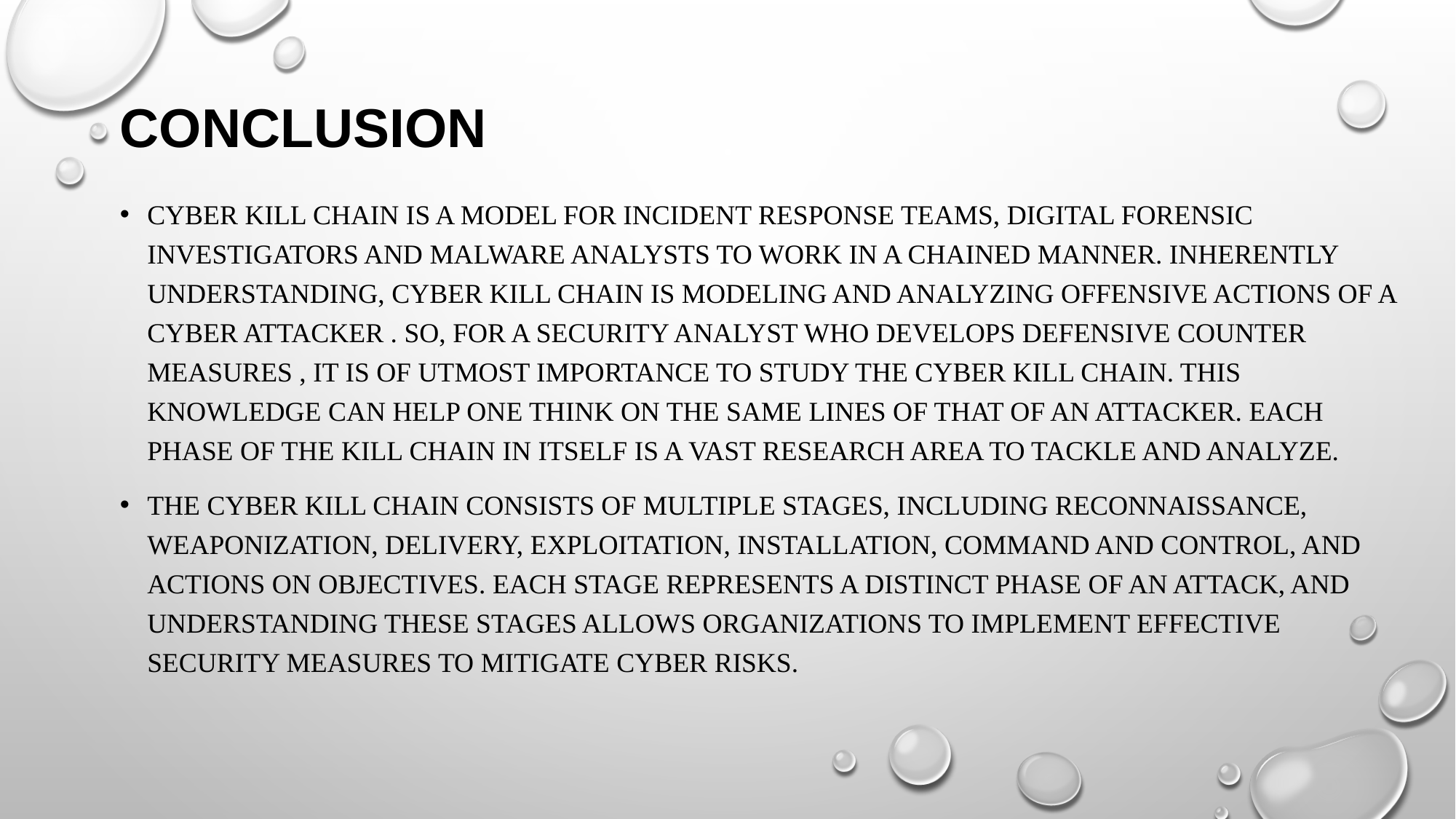

# Conclusion
Cyber kill chain is a model for incident response teams, digital forensic investigators and malware analysts to work in a chained manner. Inherently understanding, Cyber kill chain is modeling and analyzing offensive actions of a cyber attacker . So, for a security analyst who develops defensive counter measures , it is of utmost importance to study the cyber kill chain. This knowledge can help one think on the same lines of that of an attacker. Each phase of the kill chain in itself is a vast research area to tackle and analyze.
The Cyber Kill Chain consists of multiple stages, including reconnaissance, weaponization, delivery, exploitation, installation, command and control, and actions on objectives. Each stage represents a distinct phase of an attack, and understanding these stages allows organizations to implement effective security measures to mitigate cyber risks.